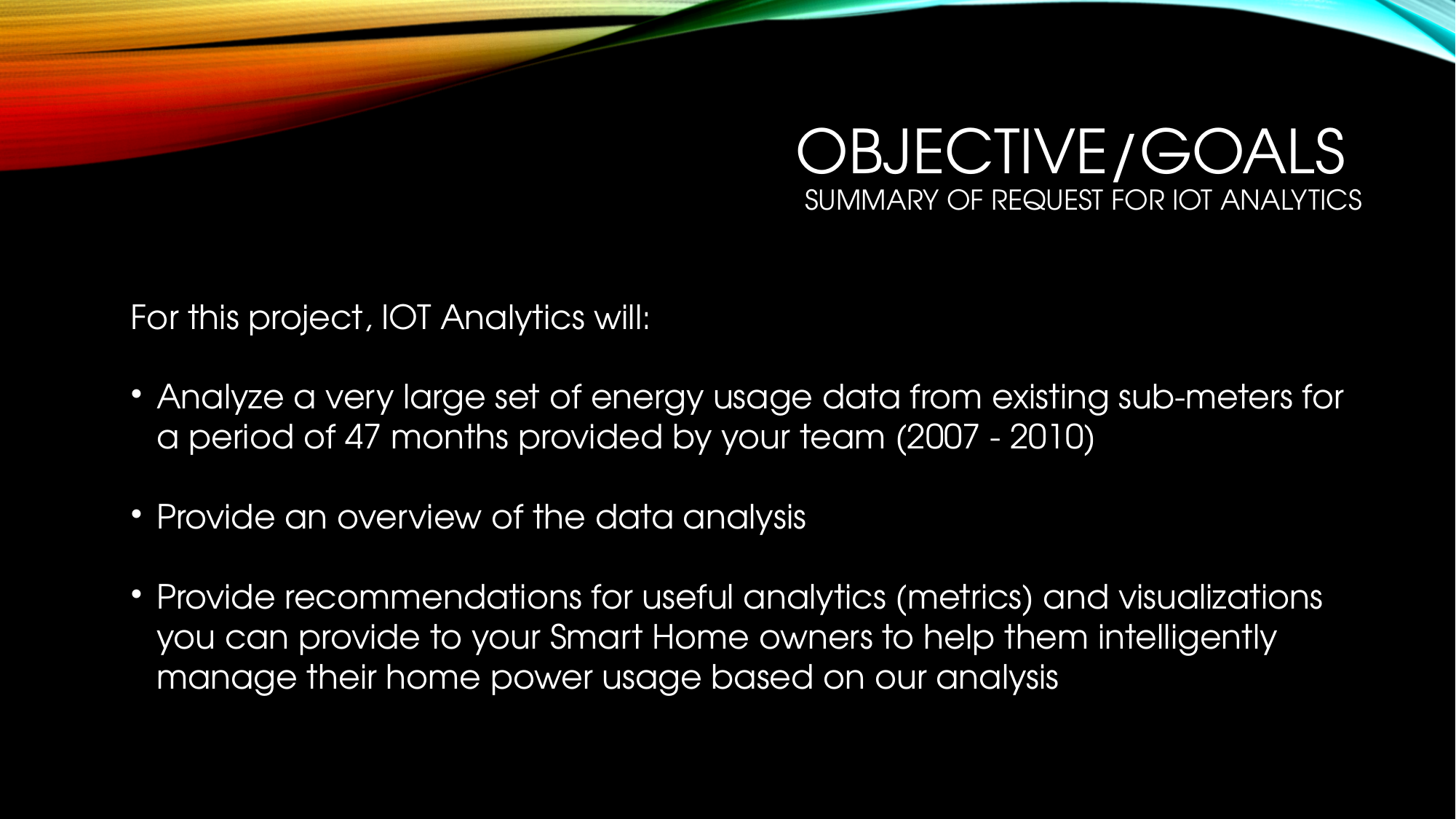

Objective/Goals
Summary of Request for IOT Analytics

For this project, IOT Analytics will:

Analyze a very large set of energy usage data from existing sub-meters for a period of 47 months provided by your team (2007 - 2010)

Provide an overview of the data analysis

Provide recommendations for useful analytics (metrics) and visualizations you can provide to your Smart Home owners to help them intelligently manage their home power usage based on our analysis